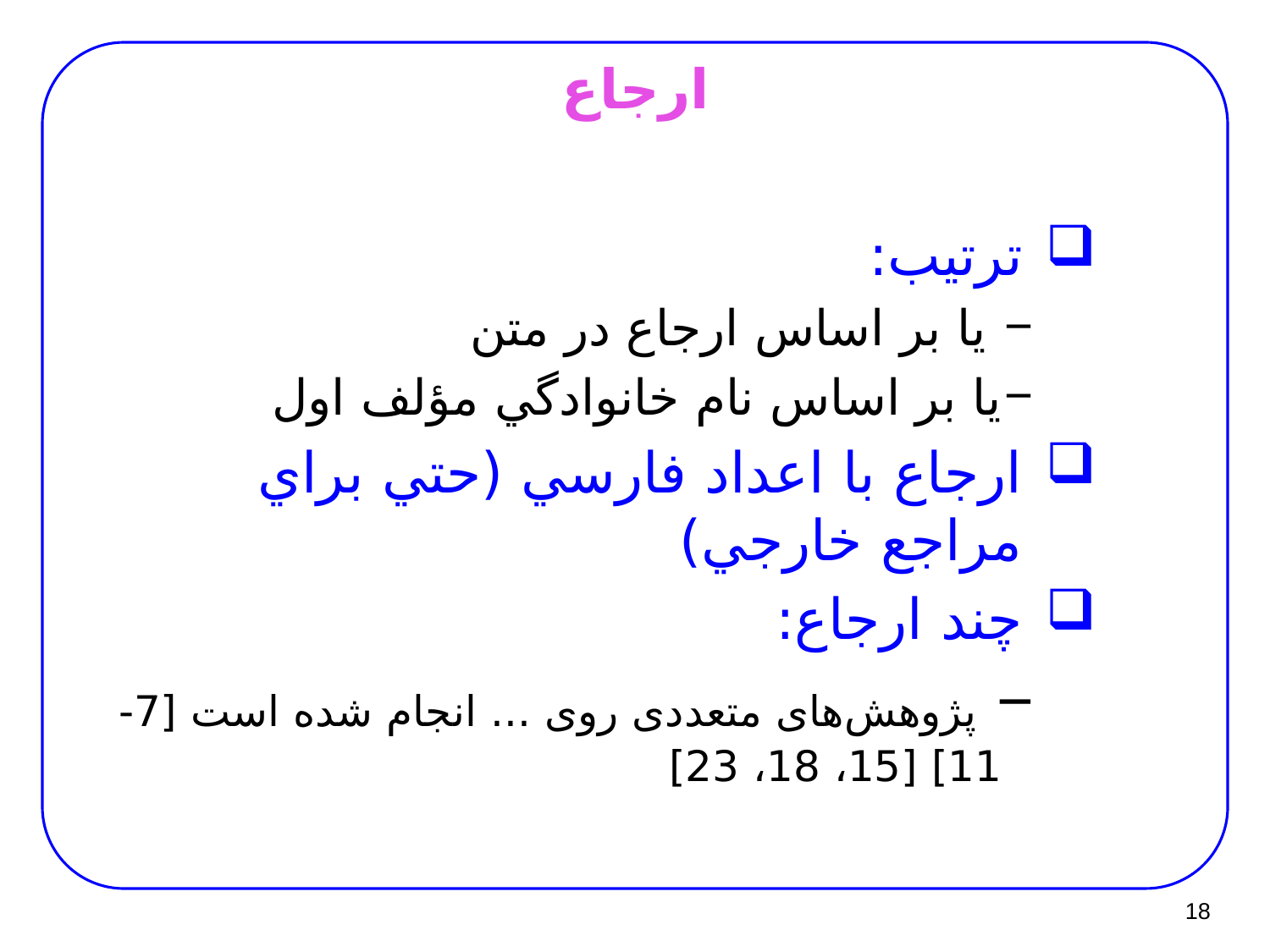

# ارجاع
ترتيب:
 يا بر اساس ارجاع در متن
يا بر اساس نام خانوادگي مؤلف اول
ارجاع با اعداد فارسي (حتي براي مراجع خارجي)
چند ارجاع:
 پژوهش‌های متعددی روی ... انجام شده است [7-11] [15، 18، 23]
18